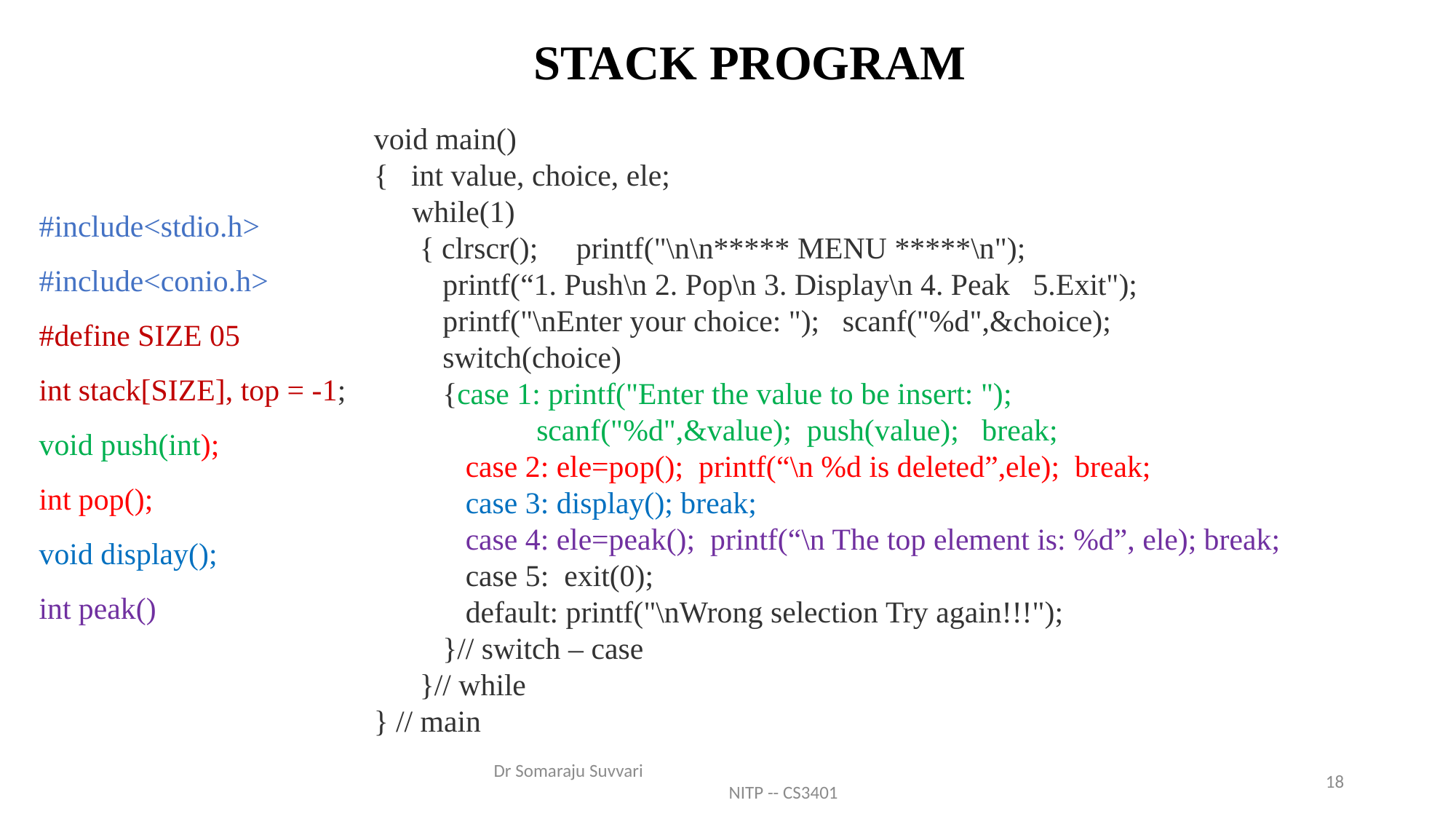

STACK PROGRAM
 void main()
 {   int value, choice, ele;
      while(1)
       { clrscr();     printf("\n\n***** MENU *****\n");
          printf(“1. Push\n 2. Pop\n 3. Display\n 4. Peak   5.Exit");
          printf("\nEnter your choice: ");   scanf("%d",&choice);
          switch(choice)
          {case 1: printf("Enter the value to be insert: ");
	        scanf("%d",&value);  push(value);   break;
             case 2: ele=pop();  printf(“\n %d is deleted”,ele);  break;
             case 3: display(); break;
             case 4: ele=peak();  printf(“\n The top element is: %d”, ele); break;
             case 5:  exit(0);
             default: printf("\nWrong selection Try again!!!");
          }// switch – case
       }// while
 } // main

#include<stdio.h>
#include<conio.h>
#define SIZE 05
int stack[SIZE], top = -1;
void push(int);
int pop();
void display();
int peak()
Dr Somaraju Suvvari                                                                                                        NITP -- CS3401
18